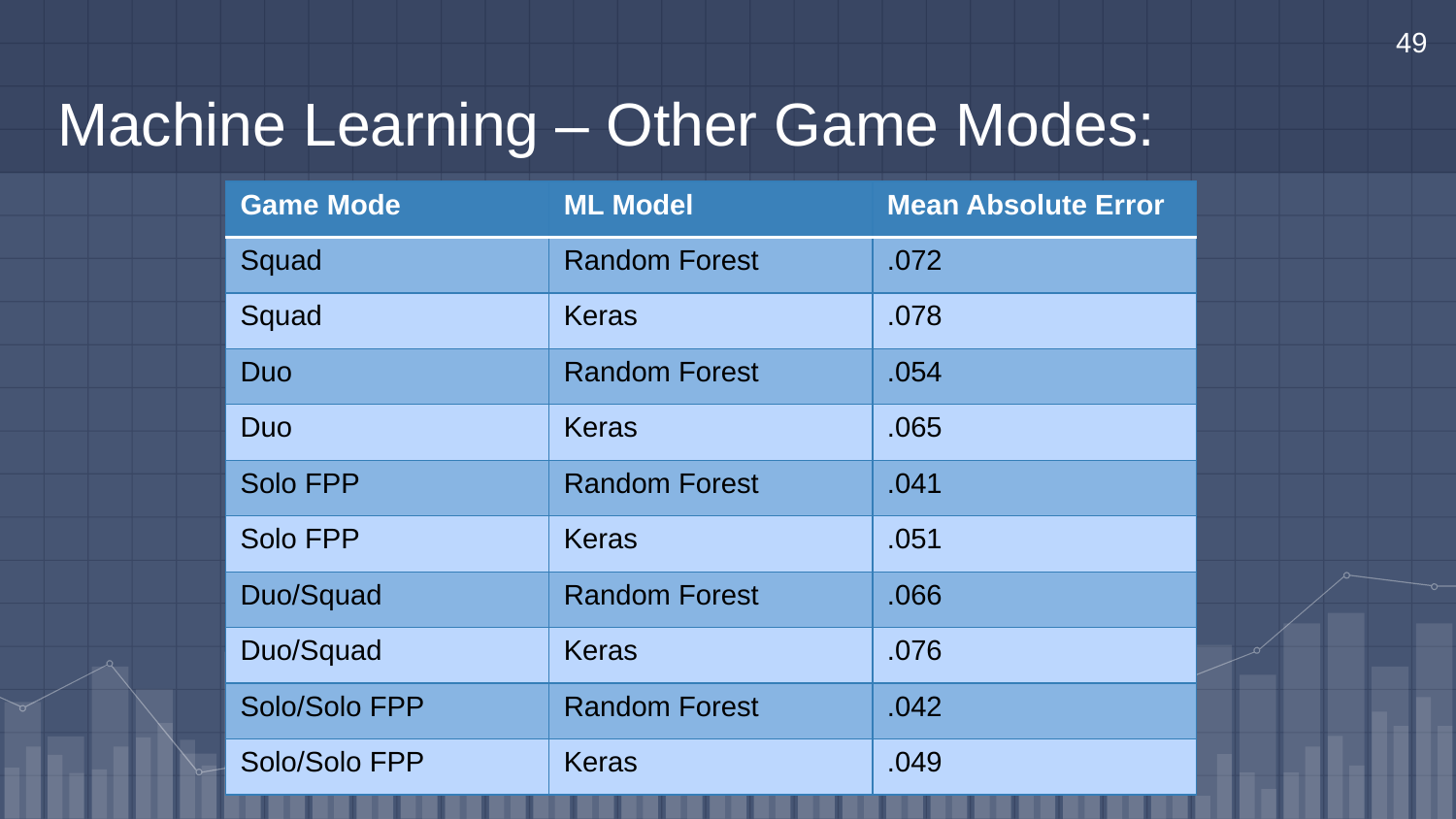

49
# Machine Learning – Other Game Modes:
| Game Mode | ML Model | Mean Absolute Error |
| --- | --- | --- |
| Squad | Random Forest | .072 |
| Squad | Keras | .078 |
| Duo | Random Forest | .054 |
| Duo | Keras | .065 |
| Solo FPP | Random Forest | .041 |
| Solo FPP | Keras | .051 |
| Duo/Squad | Random Forest | .066 |
| Duo/Squad | Keras | .076 |
| Solo/Solo FPP | Random Forest | .042 |
| Solo/Solo FPP | Keras | .049 |